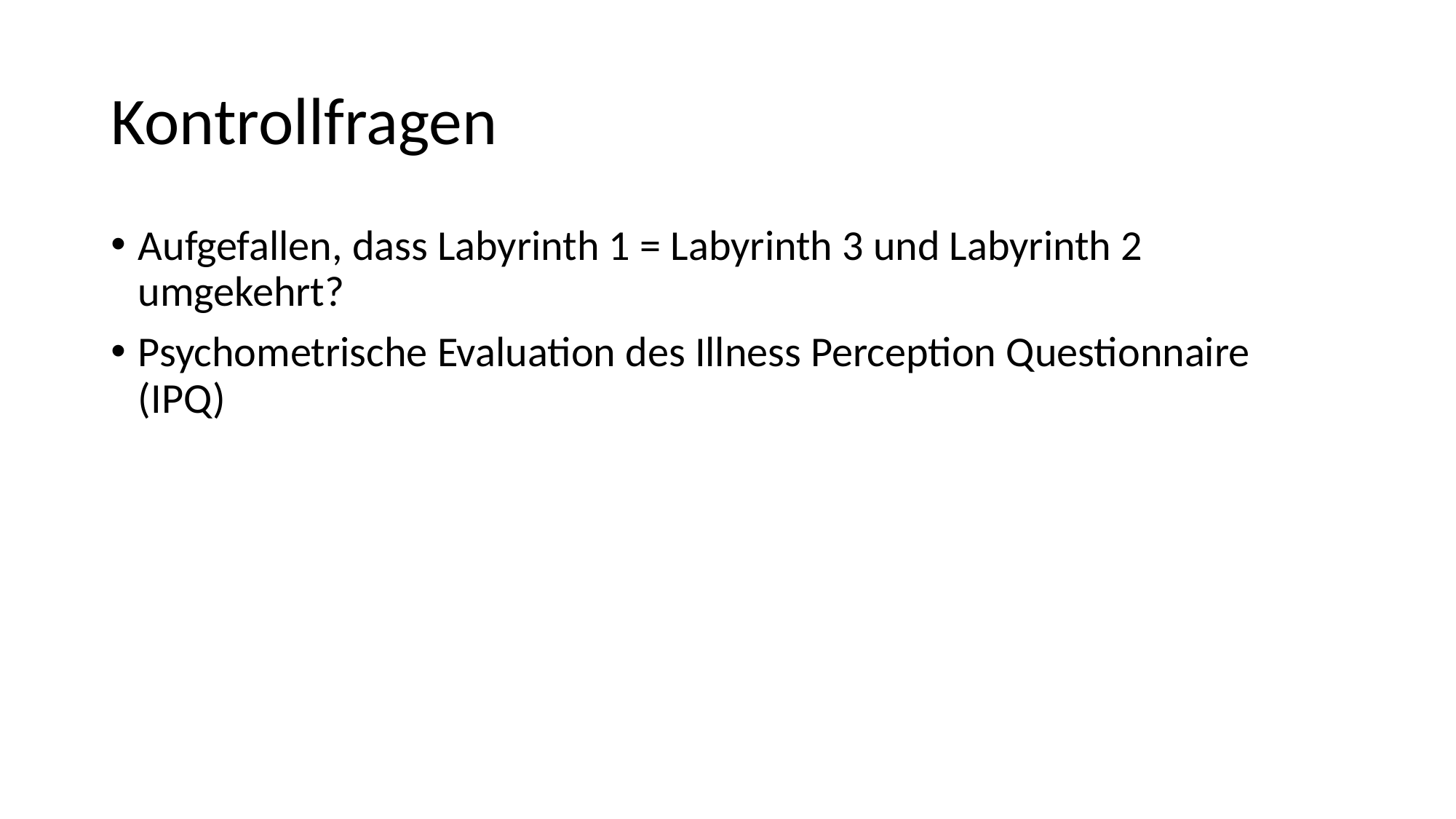

# Kontrollfragen
Aufgefallen, dass Labyrinth 1 = Labyrinth 3 und Labyrinth 2 umgekehrt?
Psychometrische Evaluation des Illness Perception Questionnaire (IPQ)